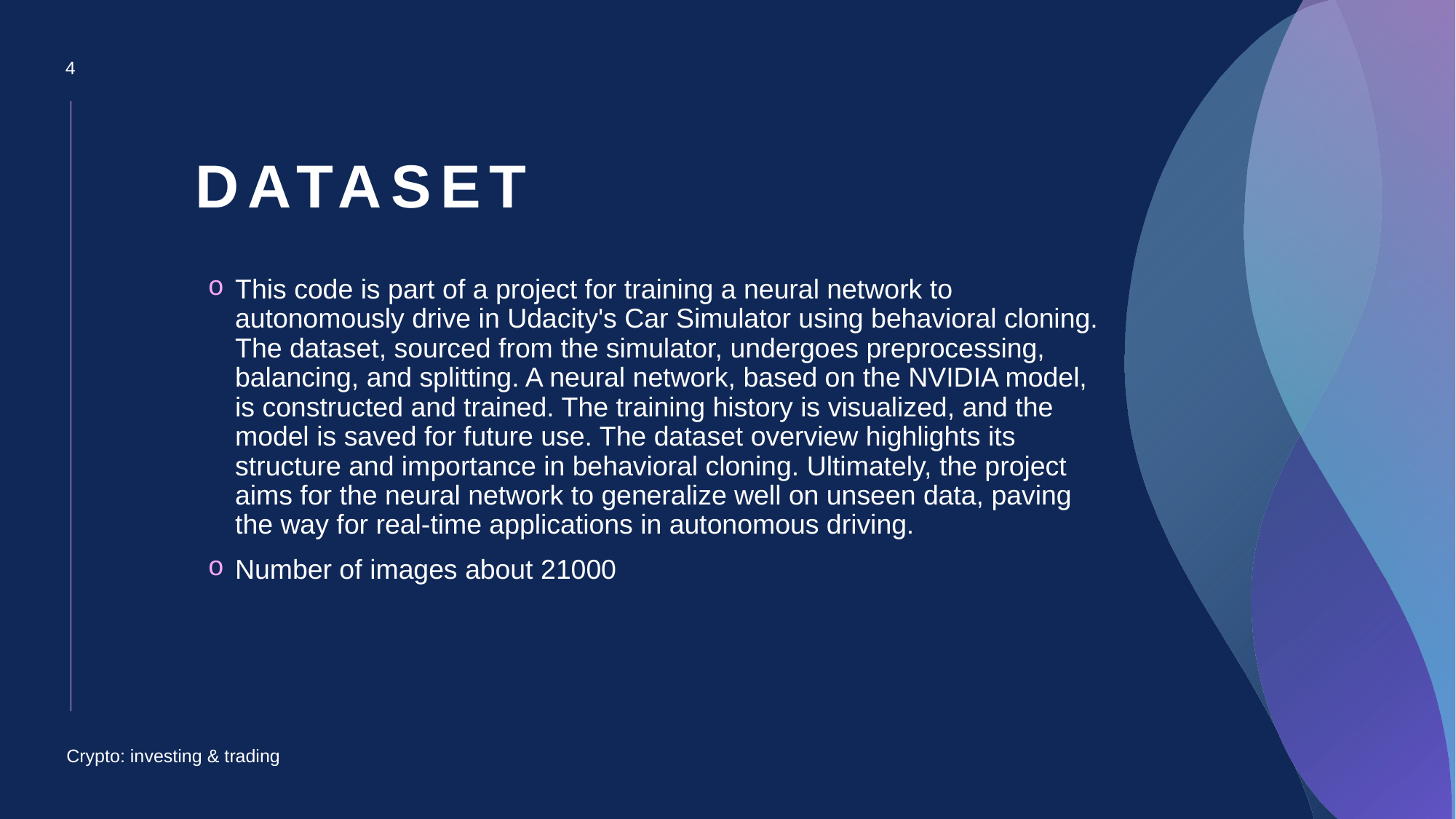

4
# Dataset

This code is part of a project for training a neural network to autonomously drive in Udacity's Car Simulator using behavioral cloning. The dataset, sourced from the simulator, undergoes preprocessing, balancing, and splitting. A neural network, based on the NVIDIA model, is constructed and trained. The training history is visualized, and the model is saved for future use. The dataset overview highlights its structure and importance in behavioral cloning. Ultimately, the project aims for the neural network to generalize well on unseen data, paving the way for real-time applications in autonomous driving.
Number of images about 21000
Crypto: investing & trading